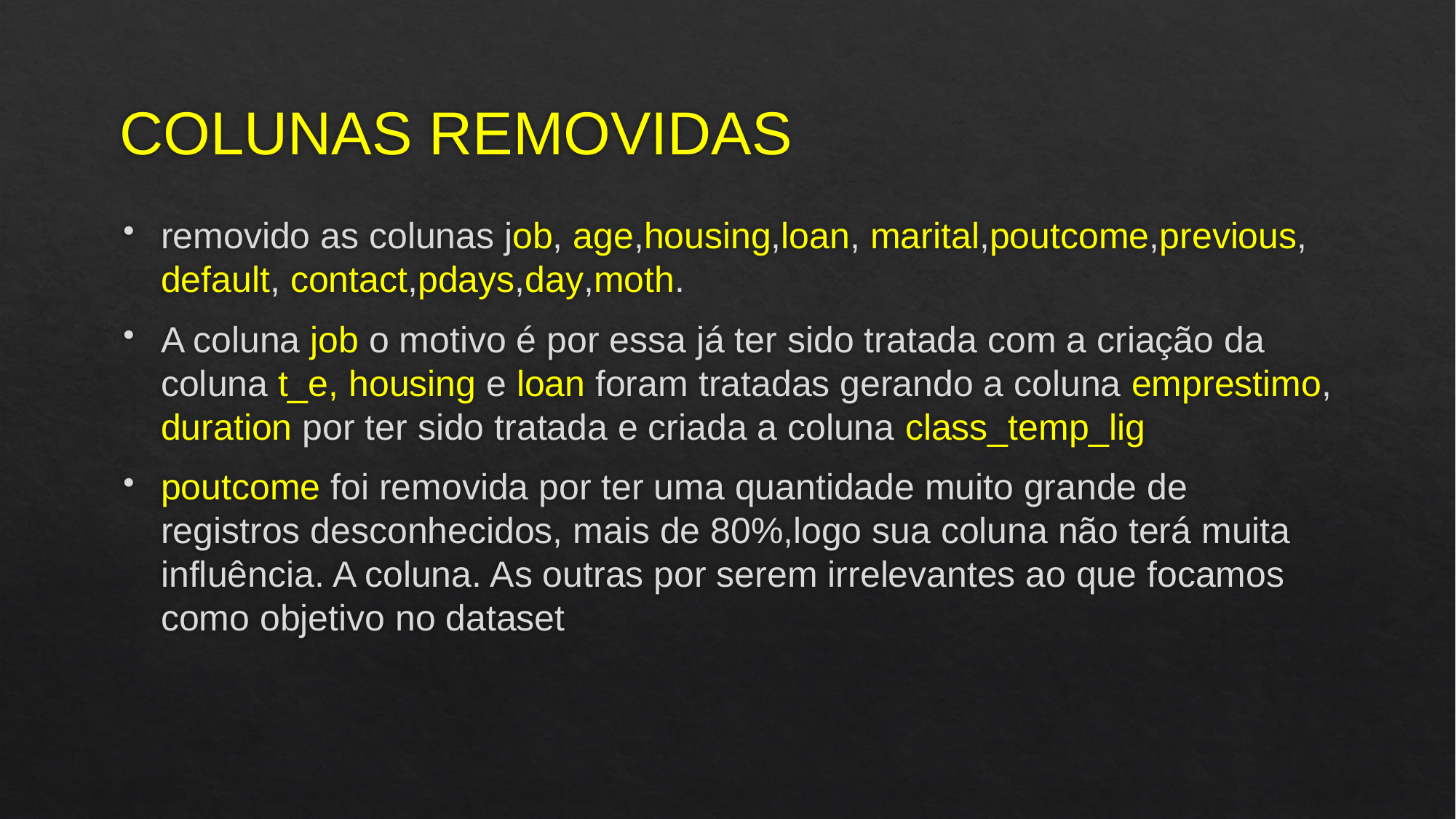

# COLUNAS REMOVIDAS
removido as colunas job, age,housing,loan, marital,poutcome,previous, default, contact,pdays,day,moth.
A coluna job o motivo é por essa já ter sido tratada com a criação da coluna t_e, housing e loan foram tratadas gerando a coluna emprestimo, duration por ter sido tratada e criada a coluna class_temp_lig
poutcome foi removida por ter uma quantidade muito grande de registros desconhecidos, mais de 80%,logo sua coluna não terá muita influência. A coluna. As outras por serem irrelevantes ao que focamos como objetivo no dataset